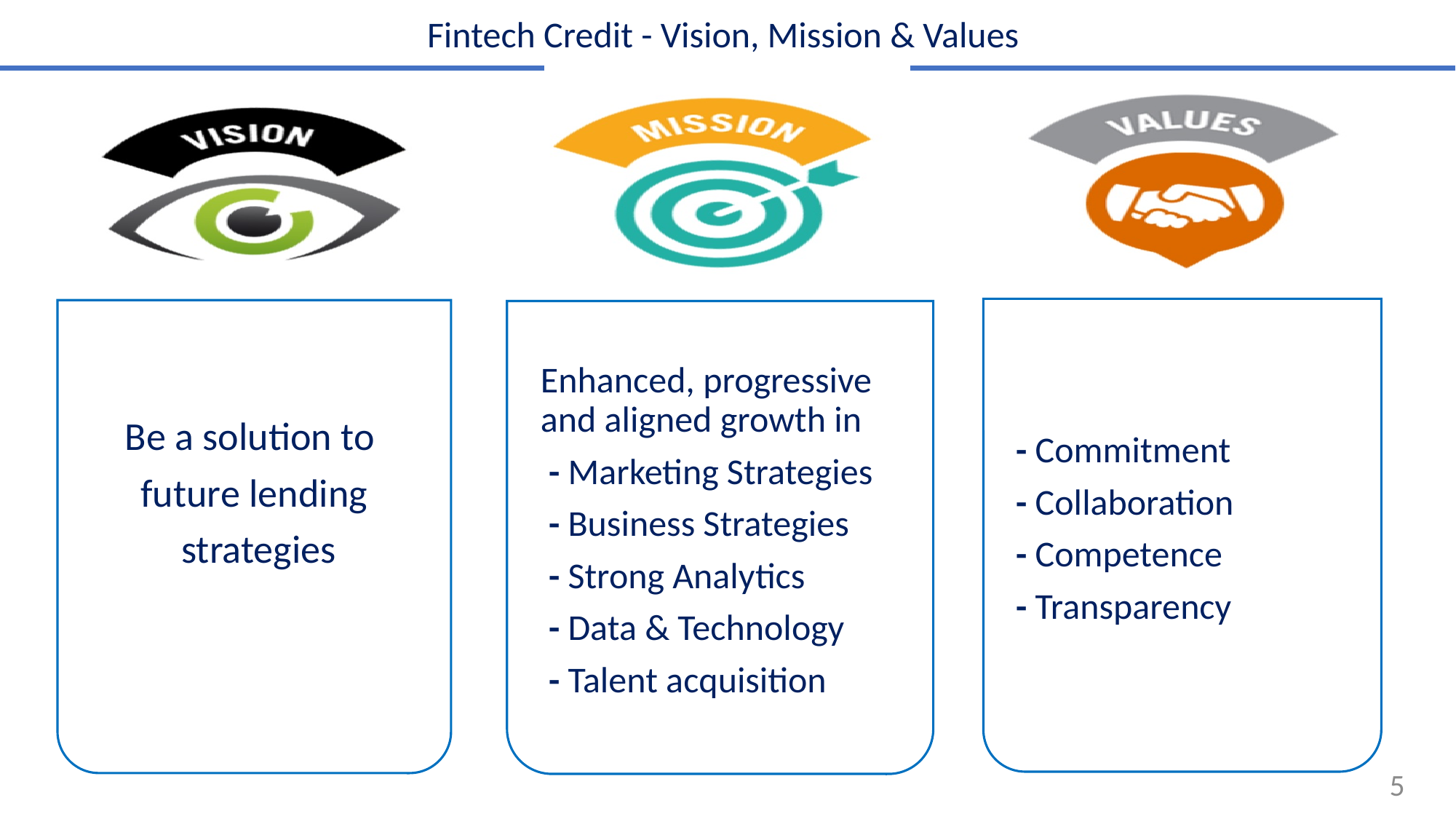

Fintech Credit - Vision, Mission & Values
Be a solution to
future lending
 strategies

Enhanced, progressive and aligned growth in
 - Marketing Strategies
 - Business Strategies
 - Strong Analytics
 - Data & Technology
 - Talent acquisition
- Commitment
- Collaboration
- Competence
- Transparency
5